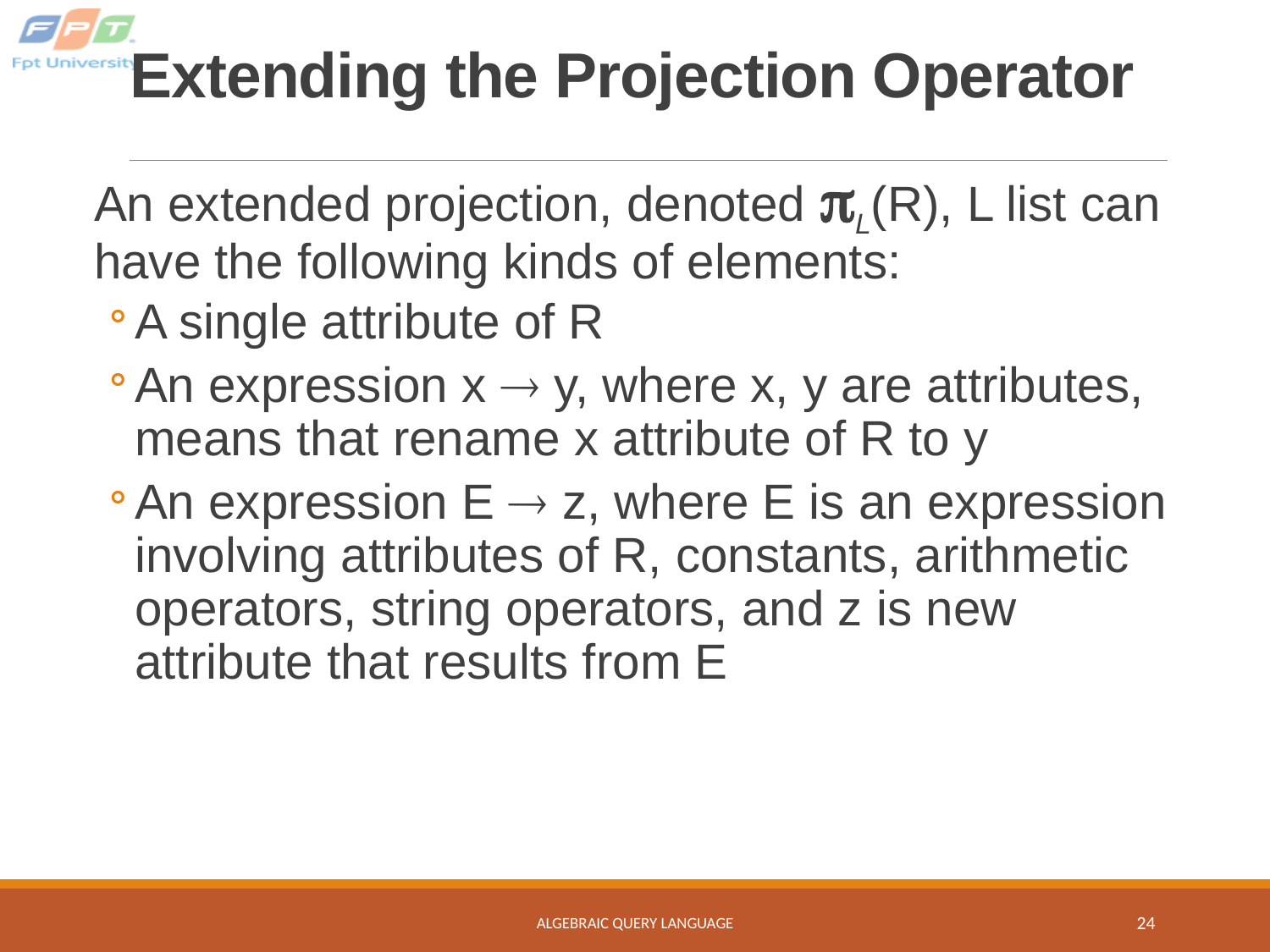

# Extending the Projection Operator
An extended projection, denoted πL(R), L list can have the following kinds of elements:
A single attribute of R
An expression x → y, where x, y are attributes, means that rename x attribute of R to y
An expression E → z, where E is an expression involving attributes of R, constants, arithmetic operators, string operators, and z is new attribute that results from E
ALGEBRAIC QUERY LANGUAGE
24